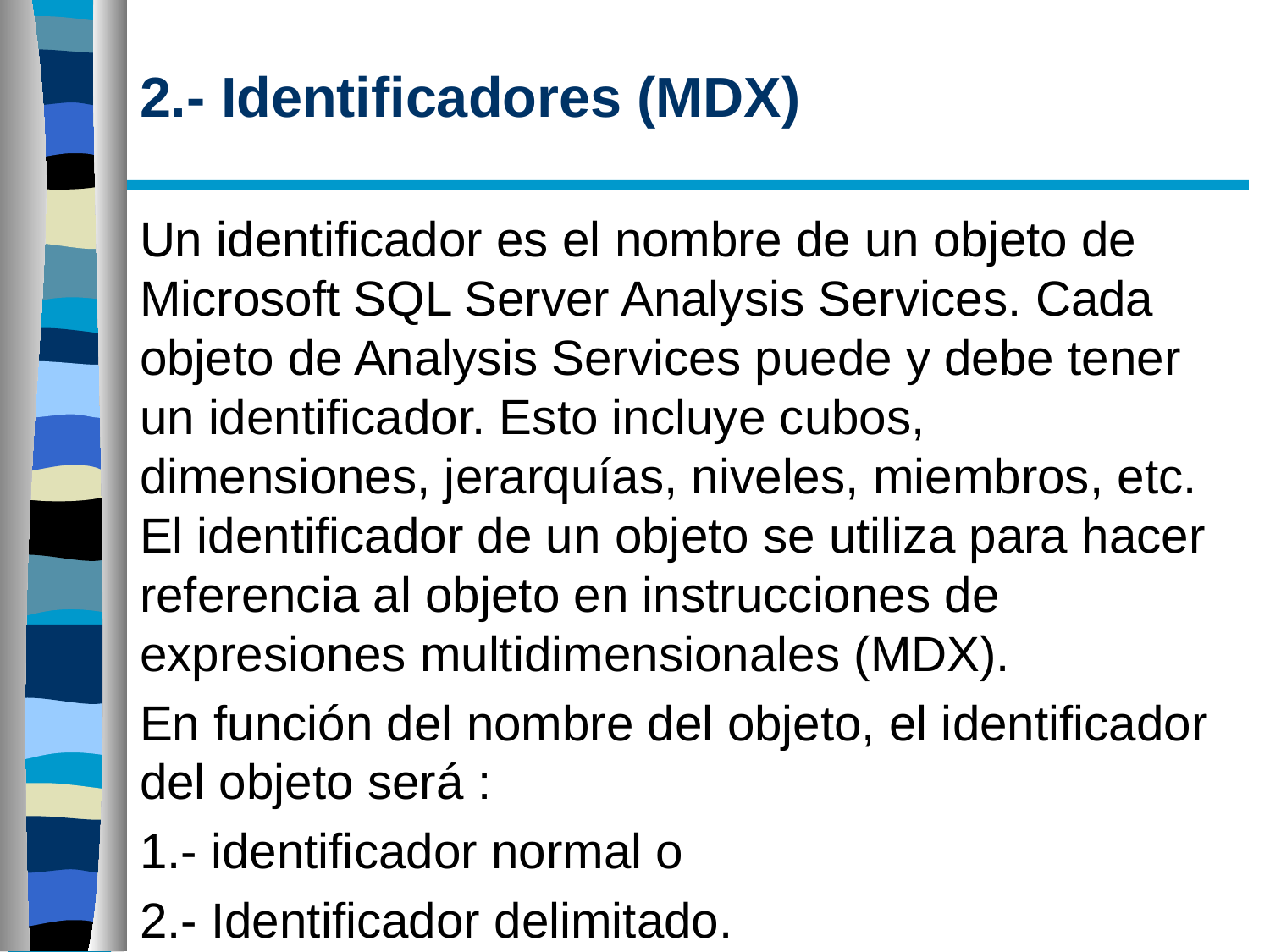

# 2.- Identificadores (MDX)
Un identificador es el nombre de un objeto de Microsoft SQL Server Analysis Services. Cada objeto de Analysis Services puede y debe tener un identificador. Esto incluye cubos, dimensiones, jerarquías, niveles, miembros, etc. El identificador de un objeto se utiliza para hacer referencia al objeto en instrucciones de expresiones multidimensionales (MDX).
En función del nombre del objeto, el identificador del objeto será :
1.- identificador normal o
2.- Identificador delimitado.